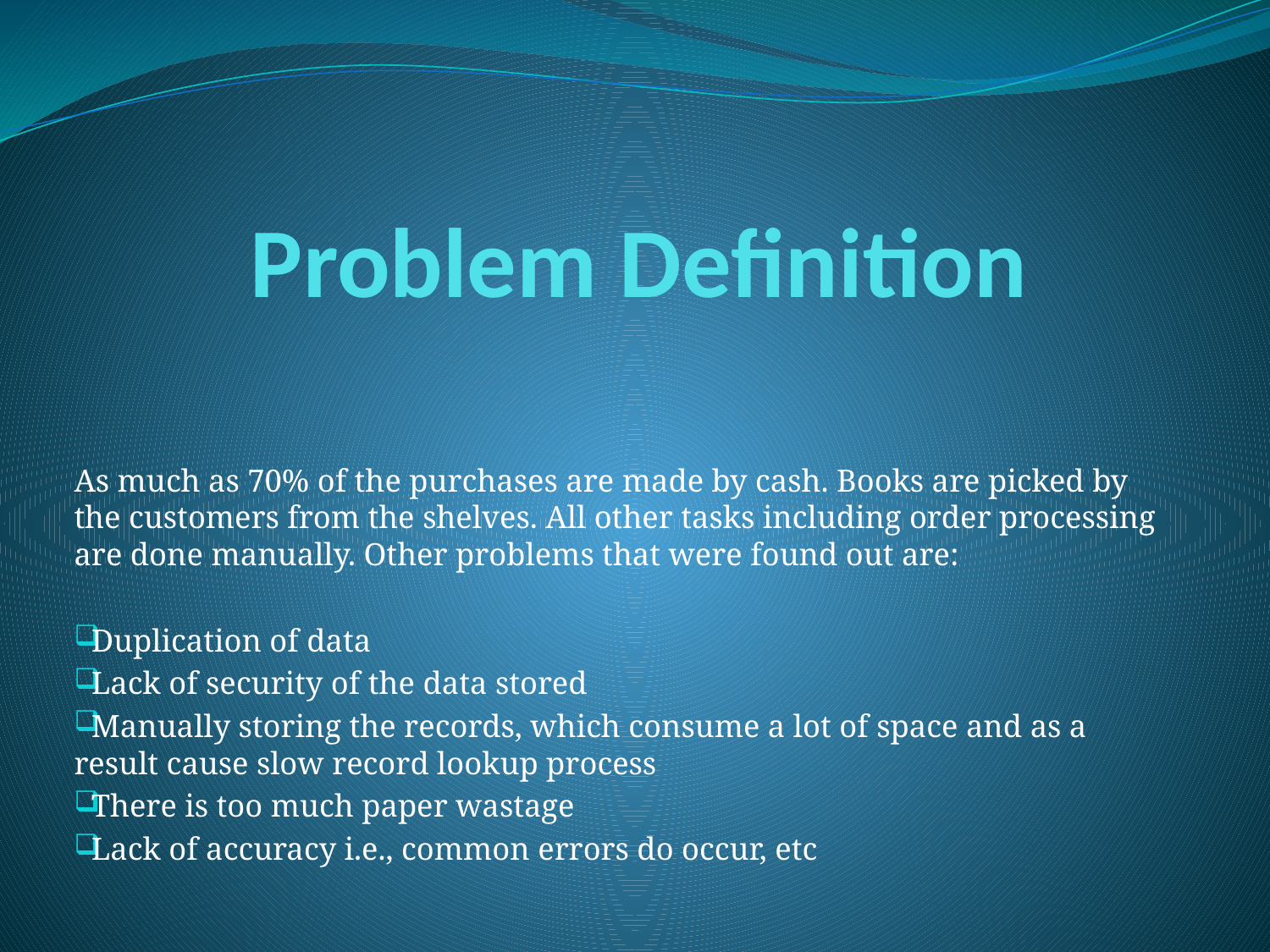

# Problem Definition
As much as 70% of the purchases are made by cash. Books are picked by the customers from the shelves. All other tasks including order processing are done manually. Other problems that were found out are:

Duplication of data
Lack of security of the data stored
Manually storing the records, which consume a lot of space and as a result cause slow record lookup process
There is too much paper wastage
Lack of accuracy i.e., common errors do occur, etc